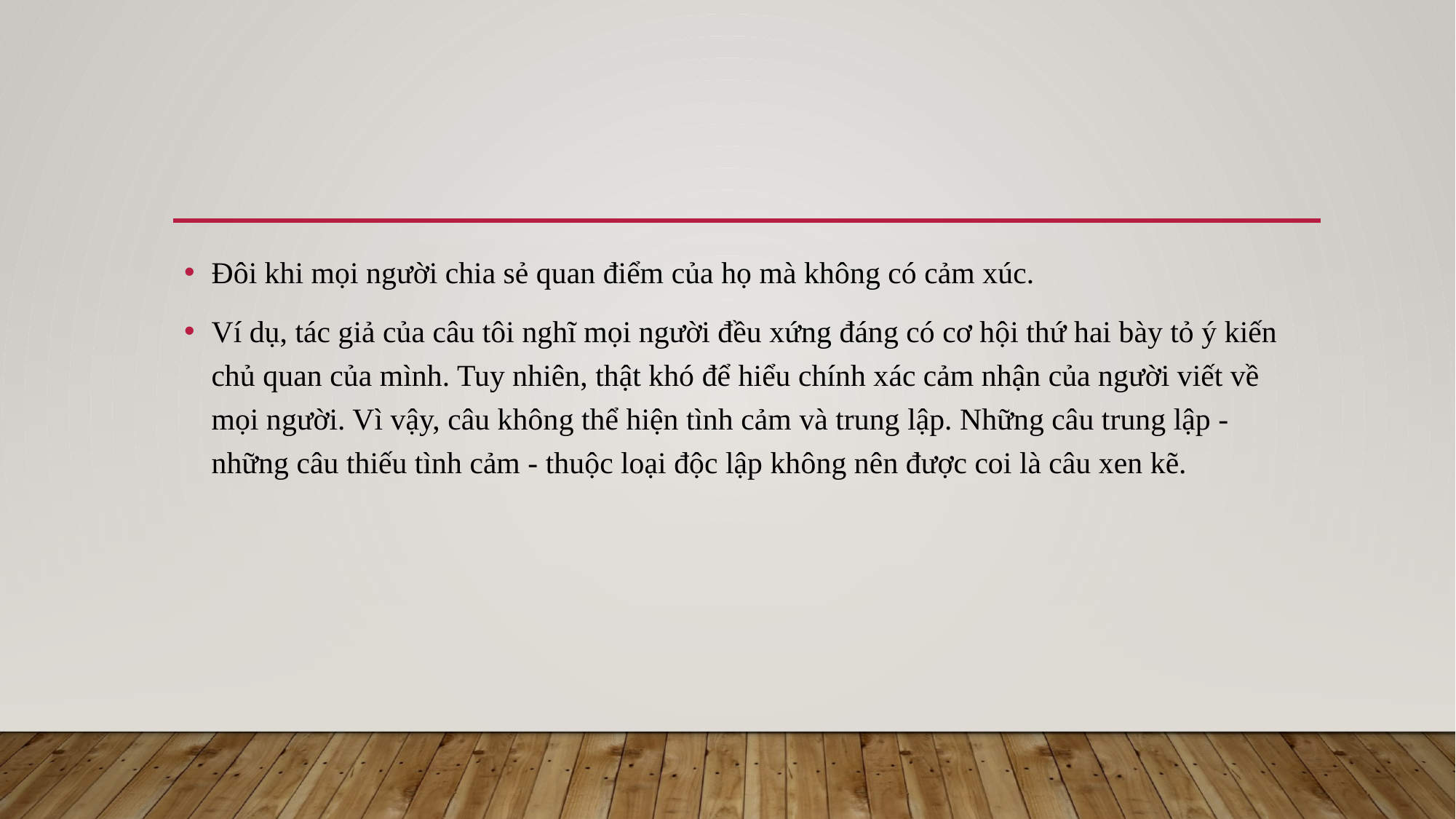

Đôi khi mọi người chia sẻ quan điểm của họ mà không có cảm xúc.
Ví dụ, tác giả của câu tôi nghĩ mọi người đều xứng đáng có cơ hội thứ hai bày tỏ ý kiến chủ quan của mình. Tuy nhiên, thật khó để hiểu chính xác cảm nhận của người viết về mọi người. Vì vậy, câu không thể hiện tình cảm và trung lập. Những câu trung lập - những câu thiếu tình cảm - thuộc loại độc lập không nên được coi là câu xen kẽ.